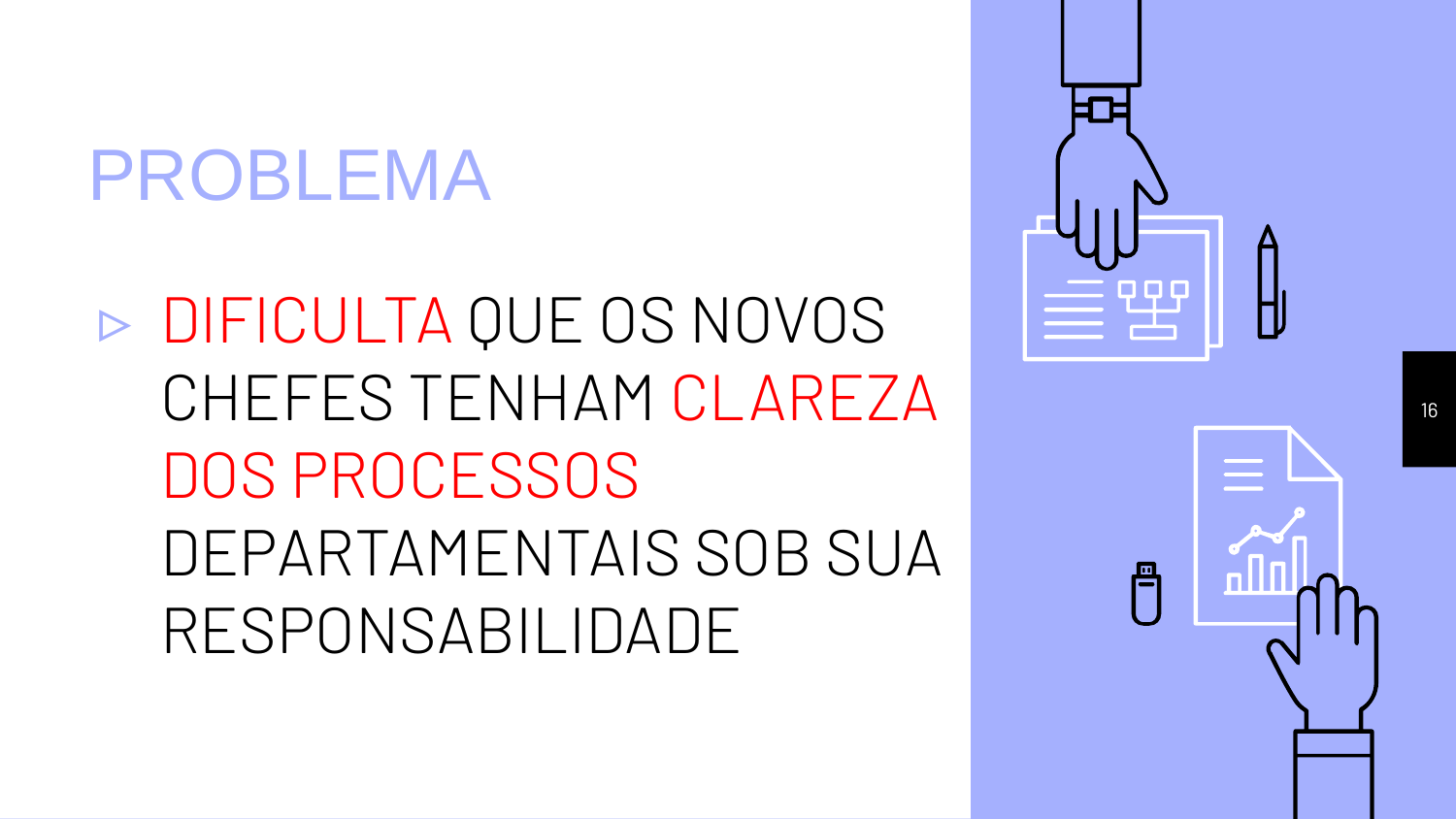

# PROBLEMA
DIFICULTA QUE OS NOVOS CHEFES TENHAM CLAREZA DOS PROCESSOS DEPARTAMENTAIS SOB SUA RESPONSABILIDADE
16